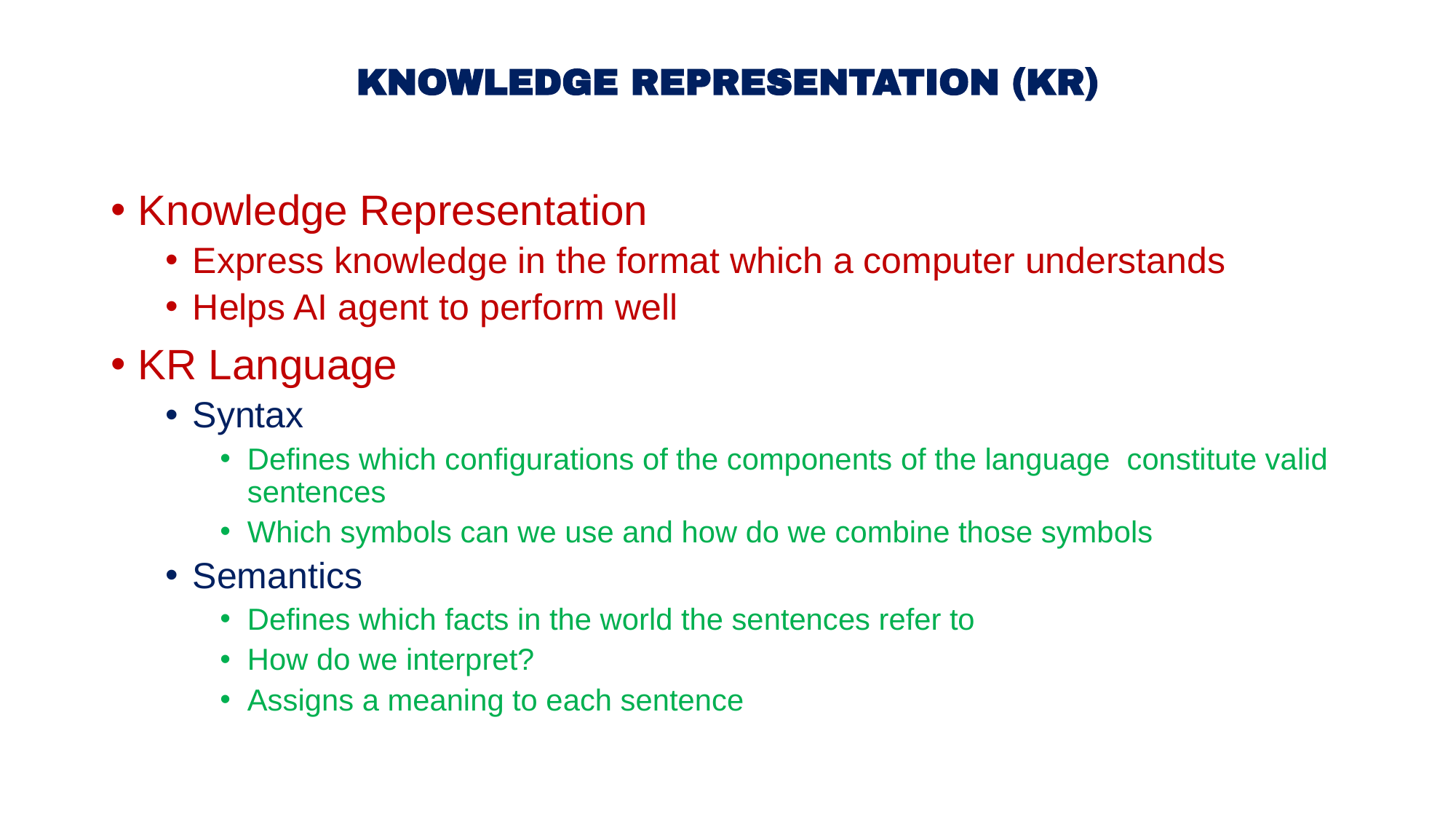

# KNOWLEDGE REPRESENTATION (KR)
Knowledge Representation
Express knowledge in the format which a computer understands
Helps AI agent to perform well
KR Language
Syntax
Defines which configurations of the components of the language  constitute valid sentences
Which symbols can we use and how do we combine those symbols
Semantics
Defines which facts in the world the sentences refer to
How do we interpret?
Assigns a meaning to each sentence